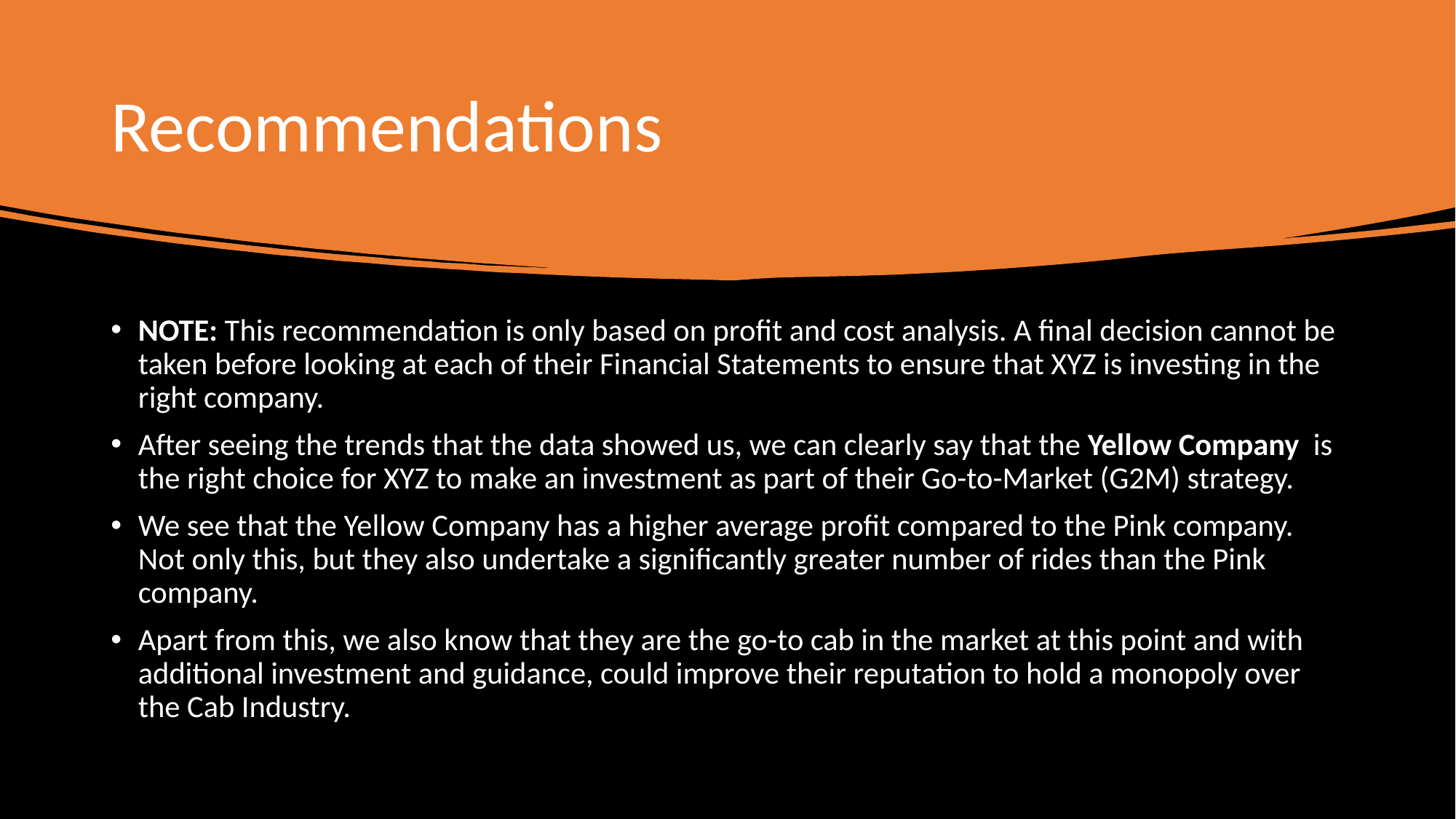

# Recommendations
NOTE: This recommendation is only based on profit and cost analysis. A final decision cannot be taken before looking at each of their Financial Statements to ensure that XYZ is investing in the right company.
After seeing the trends that the data showed us, we can clearly say that the Yellow Company  is the right choice for XYZ to make an investment as part of their Go-to-Market (G2M) strategy.
We see that the Yellow Company has a higher average profit compared to the Pink company. Not only this, but they also undertake a significantly greater number of rides than the Pink company.
Apart from this, we also know that they are the go-to cab in the market at this point and with additional investment and guidance, could improve their reputation to hold a monopoly over the Cab Industry.